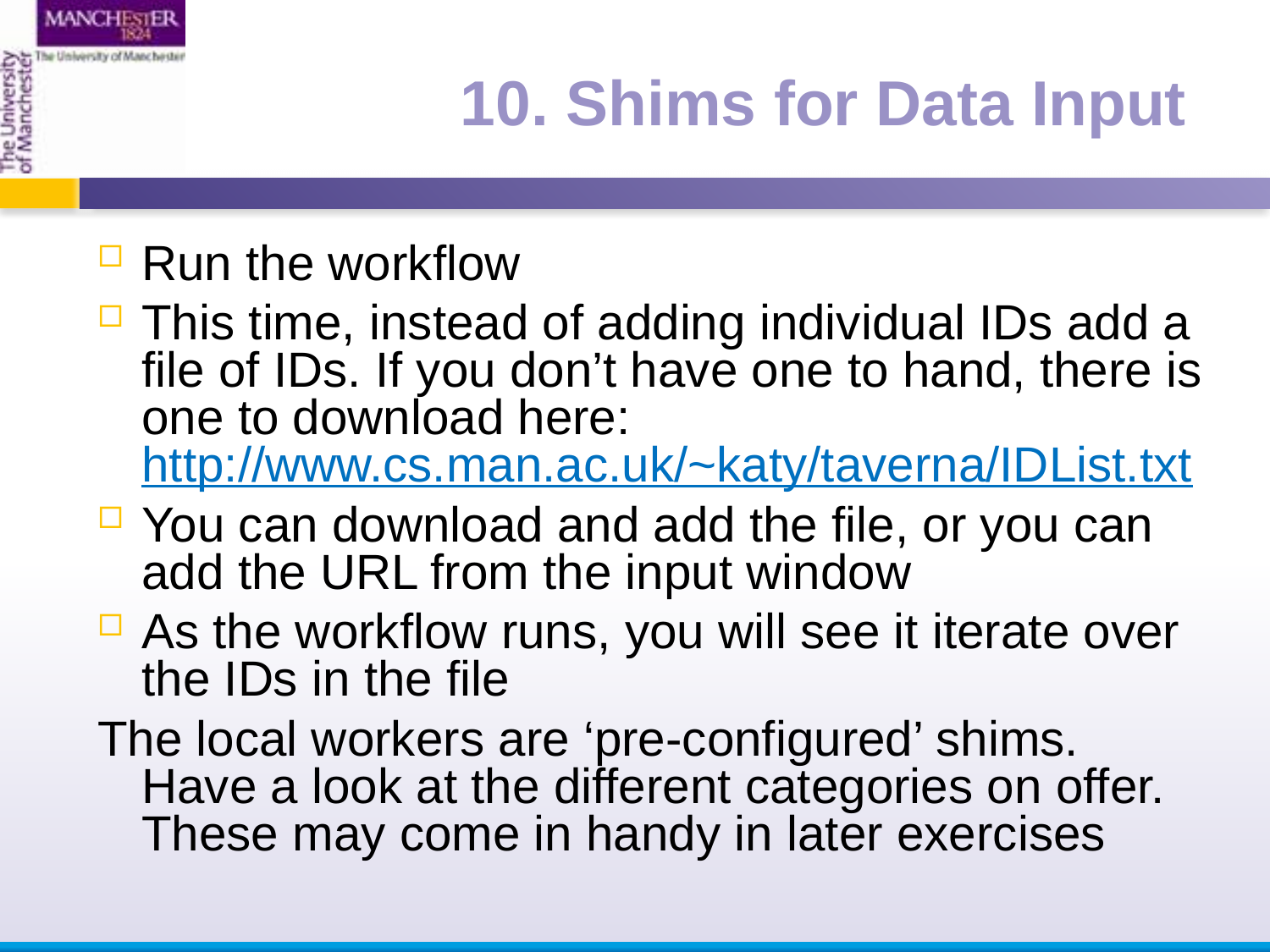

10. Shims for Data Input
Run the workflow
This time, instead of adding individual IDs add a file of IDs. If you don’t have one to hand, there is one to download here: http://www.cs.man.ac.uk/~katy/taverna/IDList.txt
You can download and add the file, or you can add the URL from the input window
As the workflow runs, you will see it iterate over the IDs in the file
The local workers are ‘pre-configured’ shims. Have a look at the different categories on offer. These may come in handy in later exercises